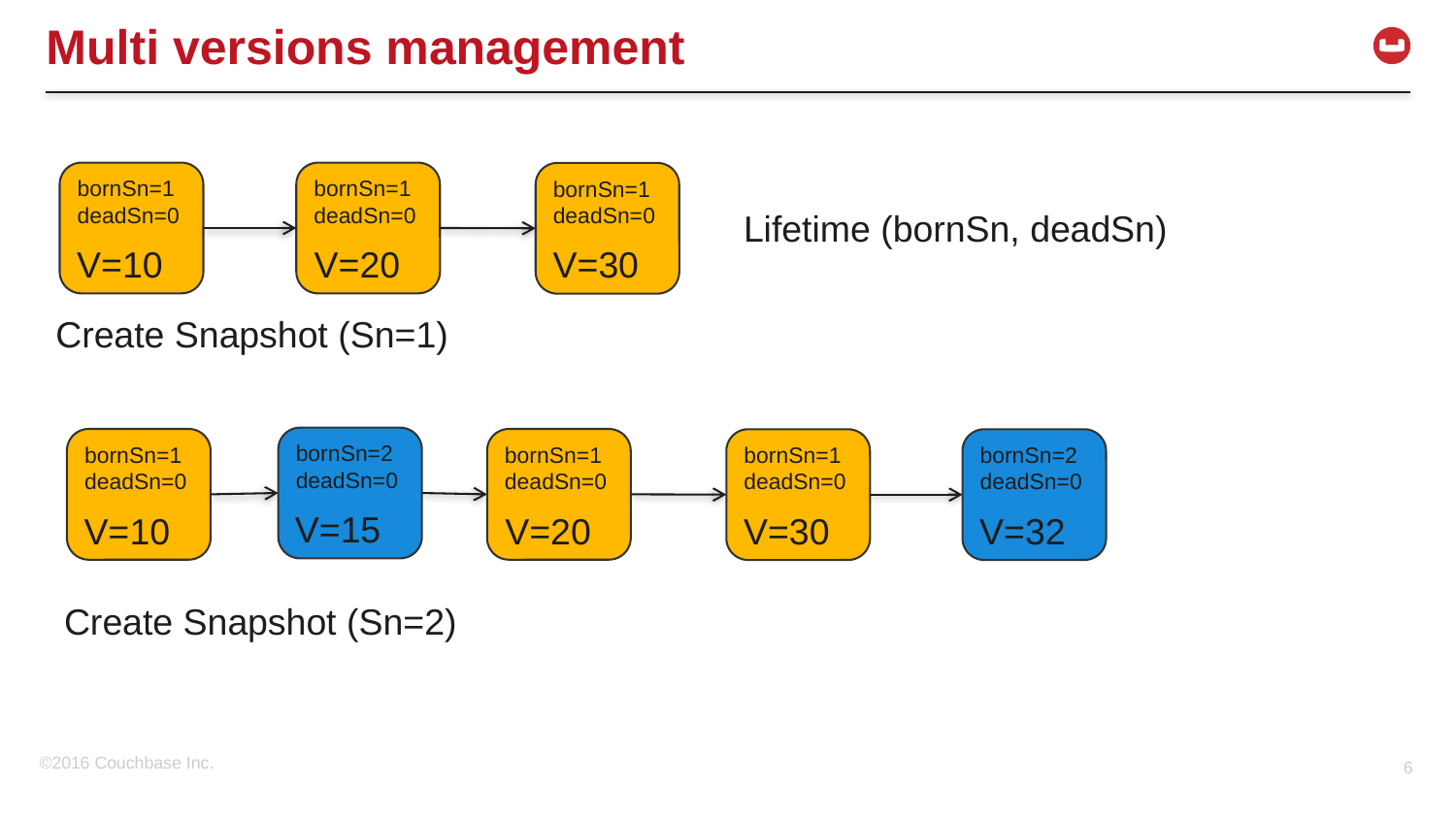

# Multi versions management

bornSn=1
deadSn=0
bornSn=1
deadSn=0
bornSn=1
deadSn=0
Lifetime (bornSn, deadSn)
V=10
V=20
V=30
Create Snapshot (Sn=1)

bornSn=2
deadSn=0
bornSn=1
deadSn=0
bornSn=1
deadSn=0
bornSn=1
deadSn=0
bornSn=2
deadSn=0
V=15
V=10
V=20
V=30
V=32
Create Snapshot (Sn=2)